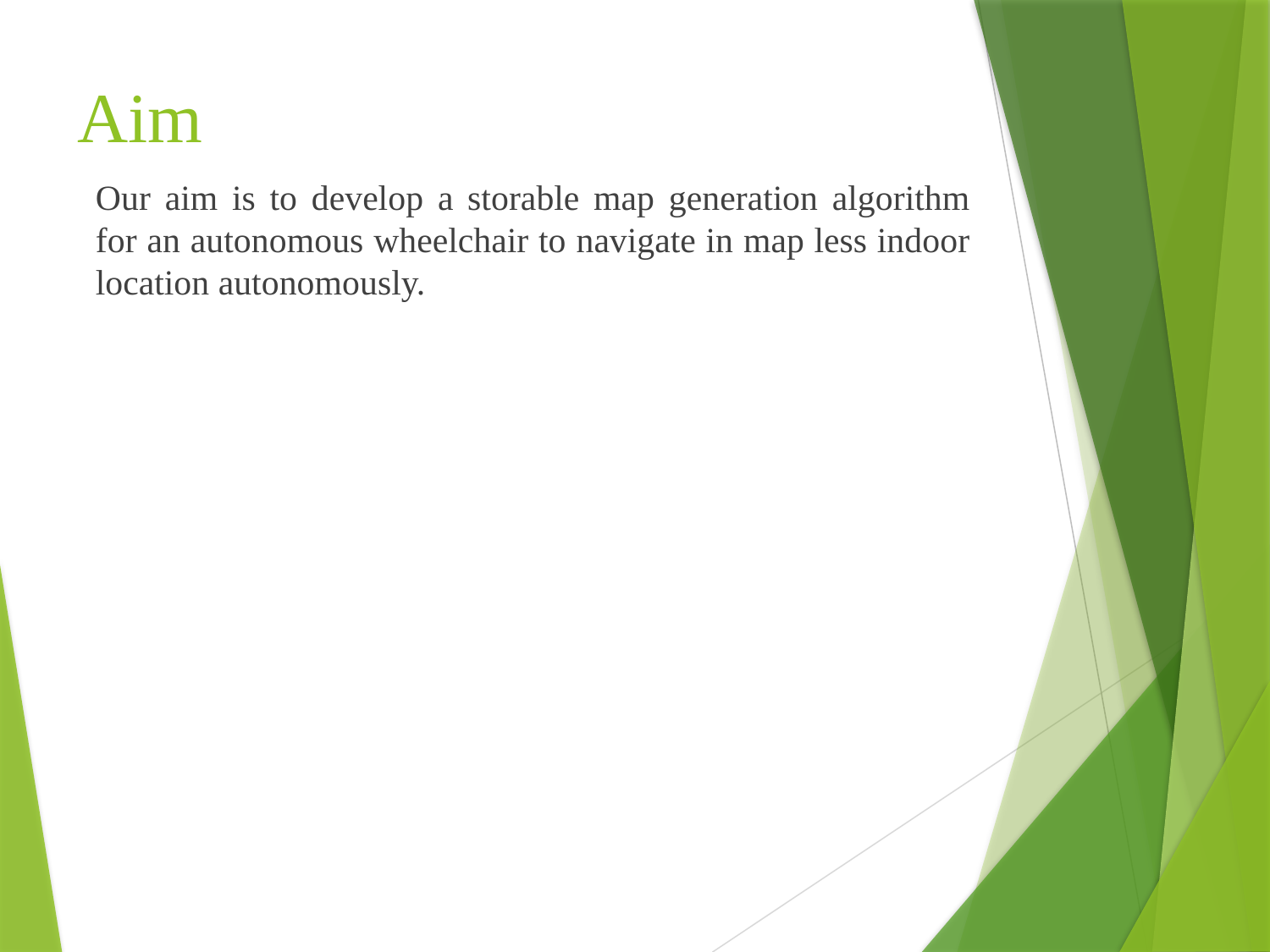

Aim
Our aim is to develop a storable map generation algorithm for an autonomous wheelchair to navigate in map less indoor location autonomously.